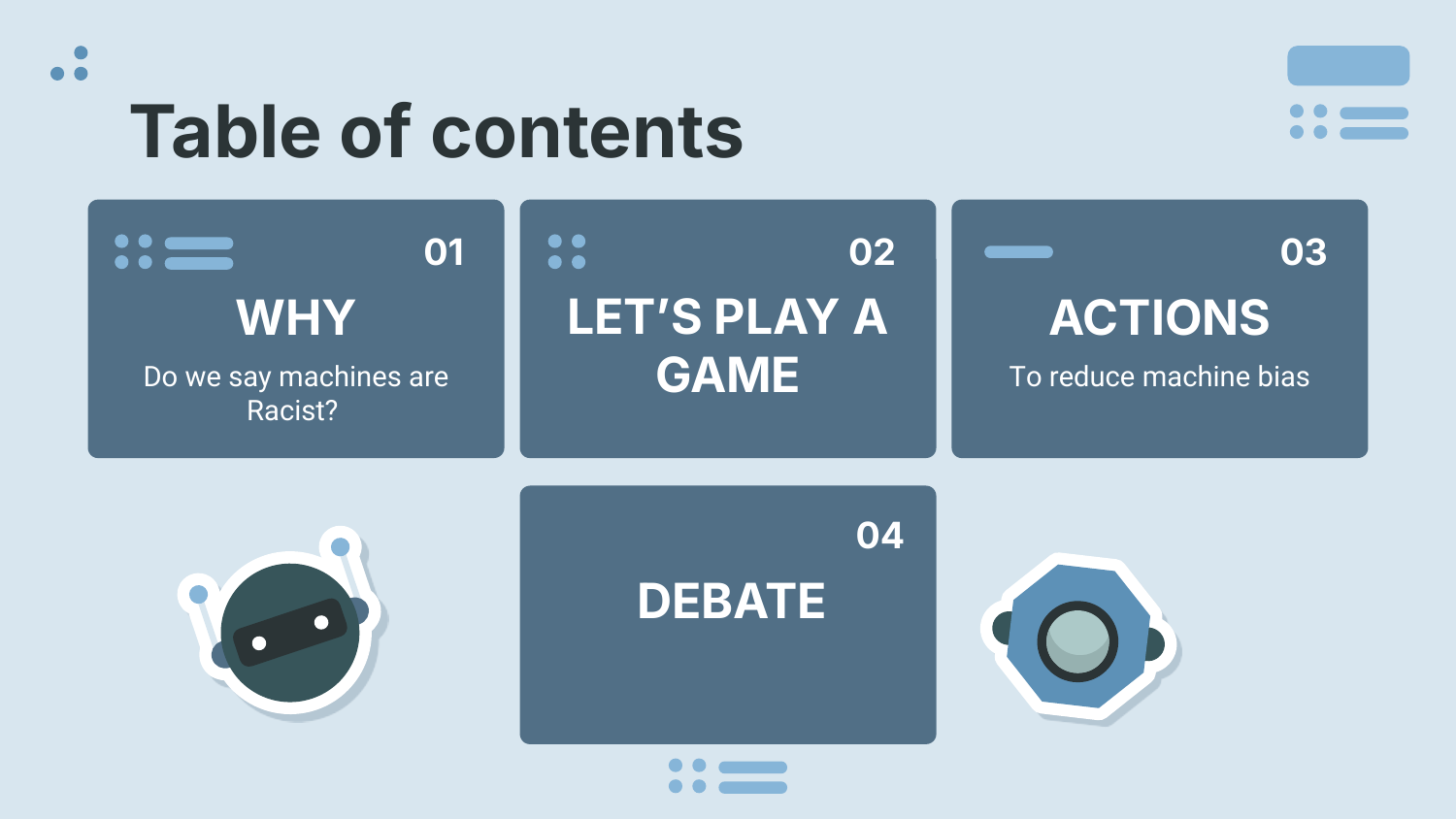

# Table of contents

01

02

03

LET’S PLAY A GAME
WHY
ACTIONS
Do we say machines are Racist?
To reduce machine bias
04

DEBATE